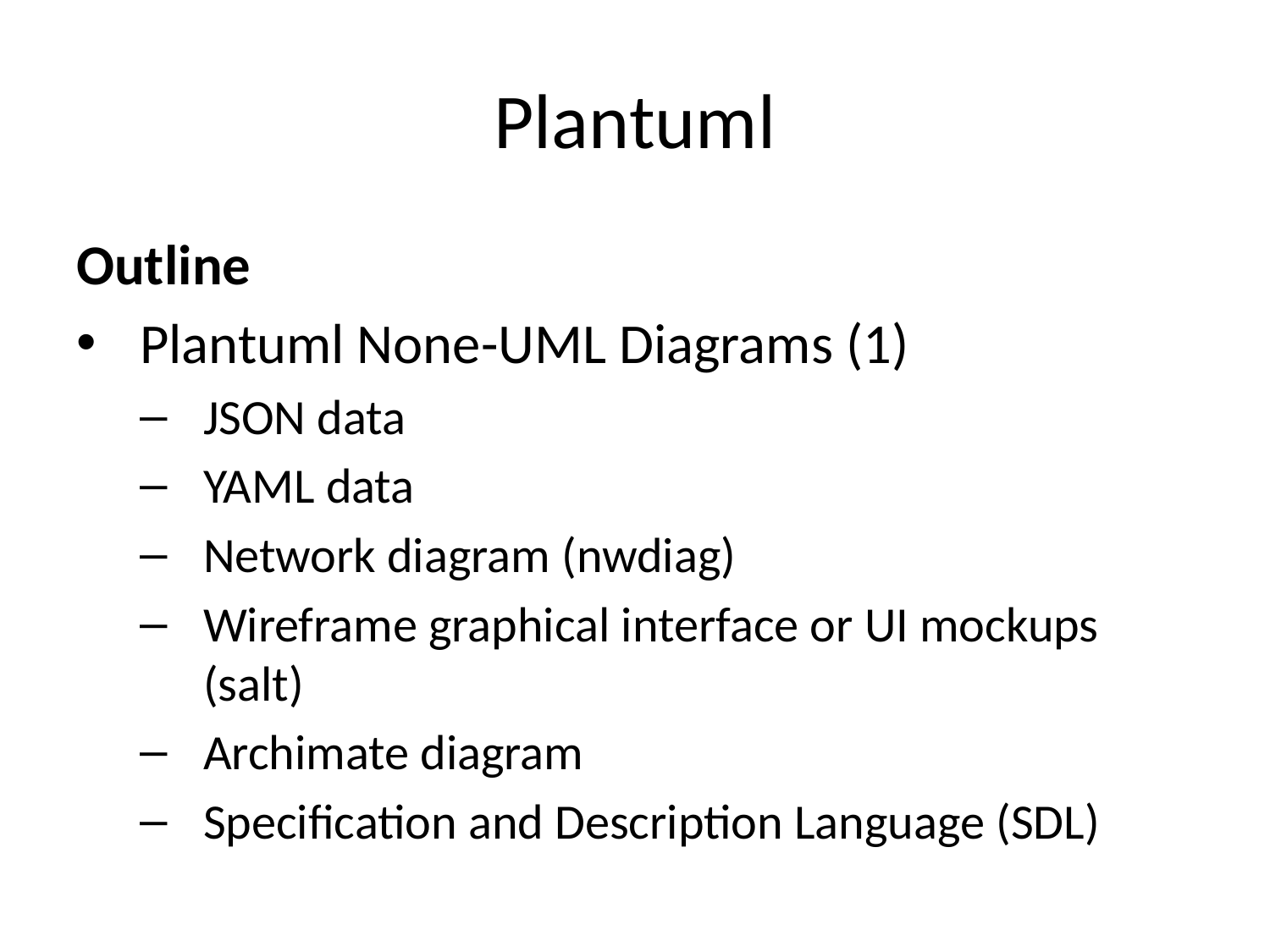

# Plantuml
Outline
Plantuml None-UML Diagrams (1)
JSON data
YAML data
Network diagram (nwdiag)
Wireframe graphical interface or UI mockups (salt)
Archimate diagram
Specification and Description Language (SDL)